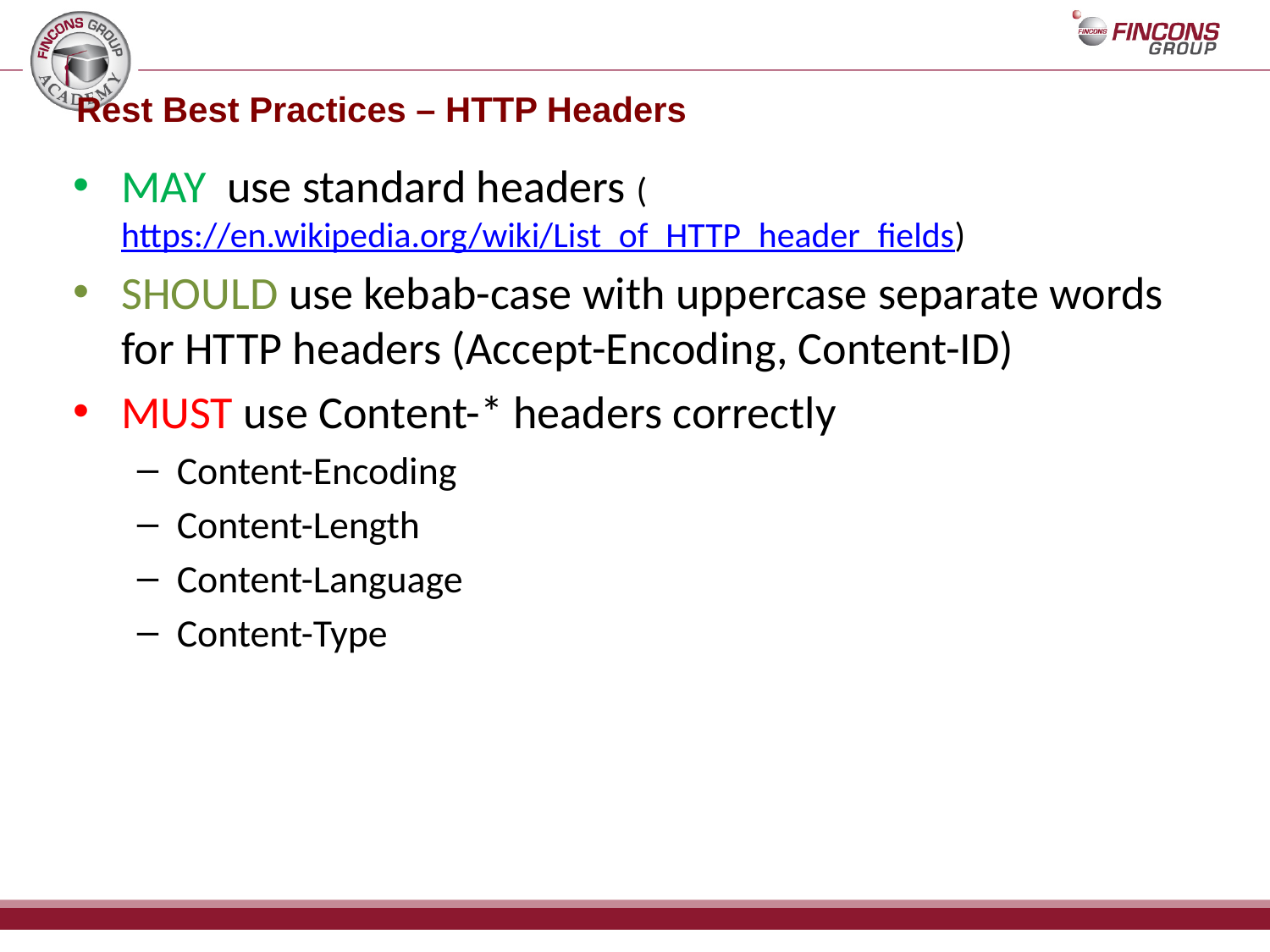

# Rest Best Practices – HTTP Headers
MAY  use standard headers (https://en.wikipedia.org/wiki/List_of_HTTP_header_fields)
SHOULD use kebab-case with uppercase separate words for HTTP headers (Accept-Encoding, Content-ID)
MUST use Content-* headers correctly
Content-Encoding
Content-Length
Content-Language
Content-Type